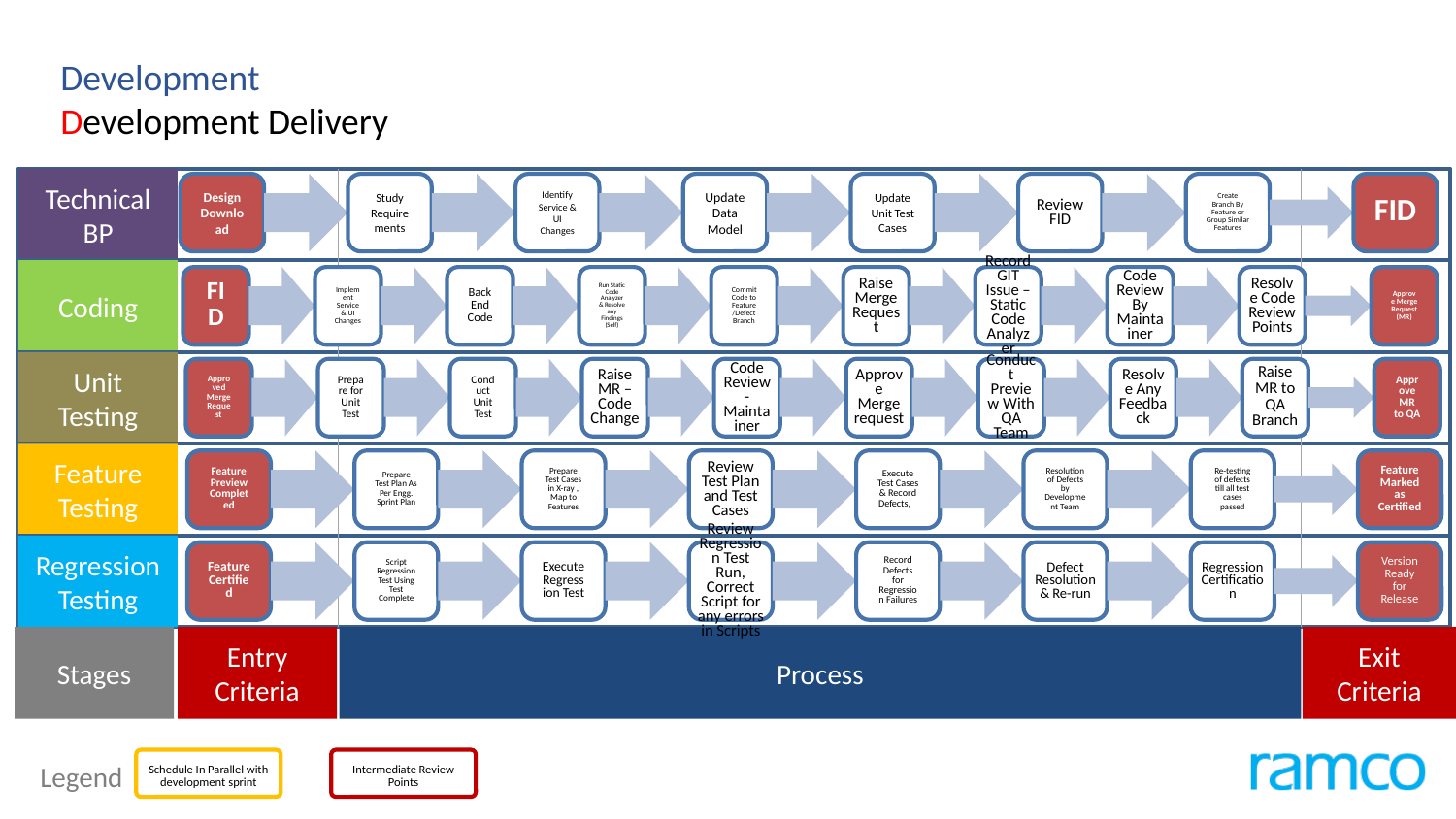

Development
Development Delivery

Technical BP
Study Requirements
Update Data Model
Update Unit Test Cases
Identify Service & UI Changes
Create Branch By Feature or Group Similar Features
Design Download
FID
Review FID

Coding
Implement Service & UI Changes
Commit Code to Feature/Defect Branch
Back End Code
Run Static Code Analyzer & Resolve any Findings (Self)
Raise Merge Request
FID
Code Review By Maintainer
Approve Merge Request (MR)
Record GIT Issue – Static Code Analyzer
Resolve Code Review Points

Unit Testing
Prepare for Unit Test
Conduct Unit Test
Raise MR –Code Change
Approved Merge Request
Code Review- Maintainer
Approve Merge request
Conduct Preview With QA Team
Resolve Any Feedback
Raise MR to QA Branch
Approve MR to QA

Feature Testing
Prepare Test Cases in X-ray , Map to Features
Feature Preview Completed
Execute Test Cases & Record Defects,
Resolution of Defects by Development Team
Re-testing of defects till all test cases passed
Feature Marked as Certified
Prepare Test Plan As Per Engg. Sprint Plan
Review Test Plan and Test Cases

Regression Testing
Script Regression Test Using Test Complete
Feature Certified
Execute Regression Test
Review Regression Test Run, Correct Script for any errors in Scripts
Record Defects for Regression Failures
Defect Resolution & Re-run
Regression Certification
Version Ready for Release
Stages
Entry Criteria
Process
Exit Criteria

Schedule In Parallel with development sprint

Intermediate Review Points
Legend